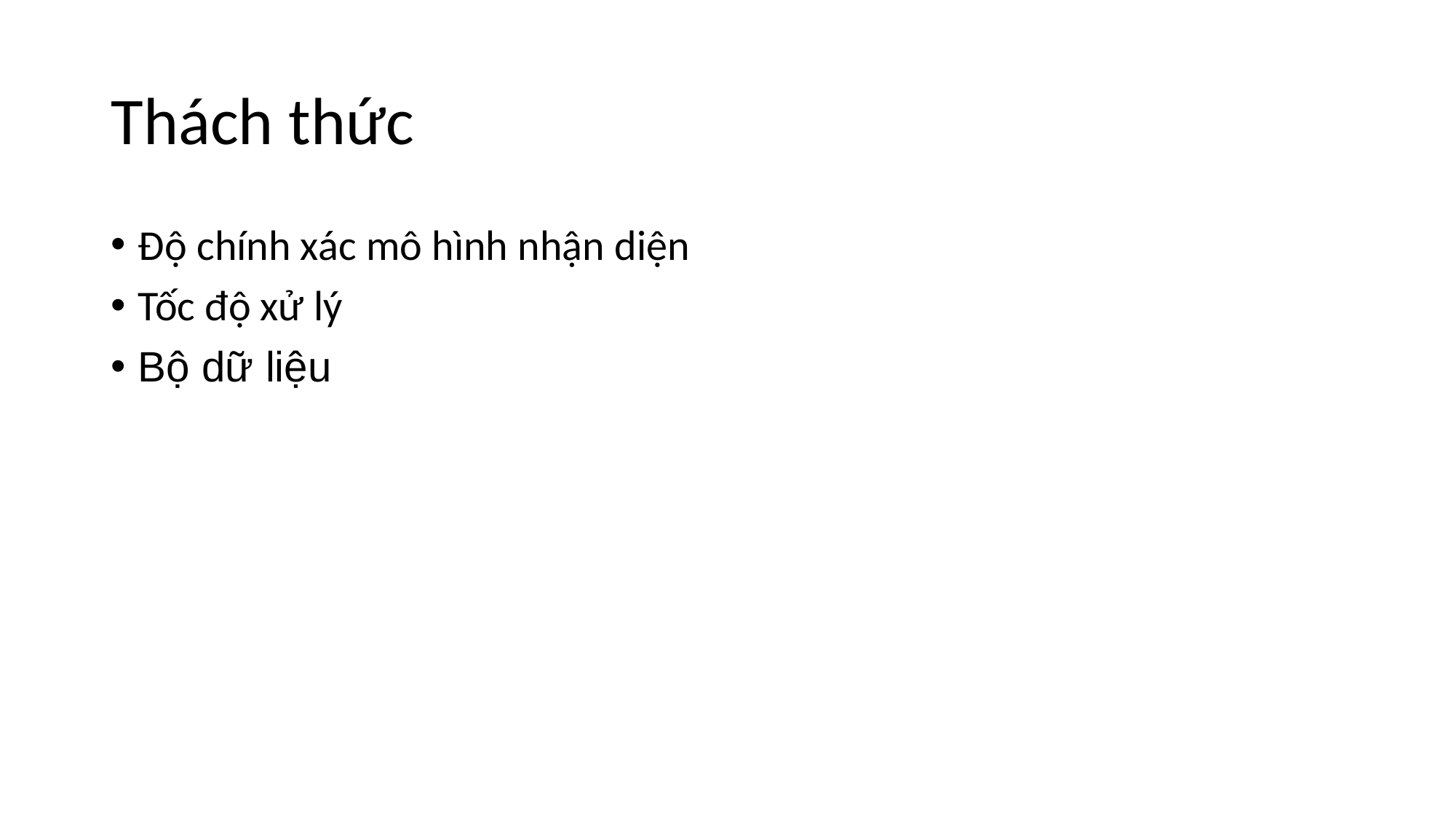

# Thách thức
Độ chính xác mô hình nhận diện
Tốc độ xử lý
Bộ dữ liệu